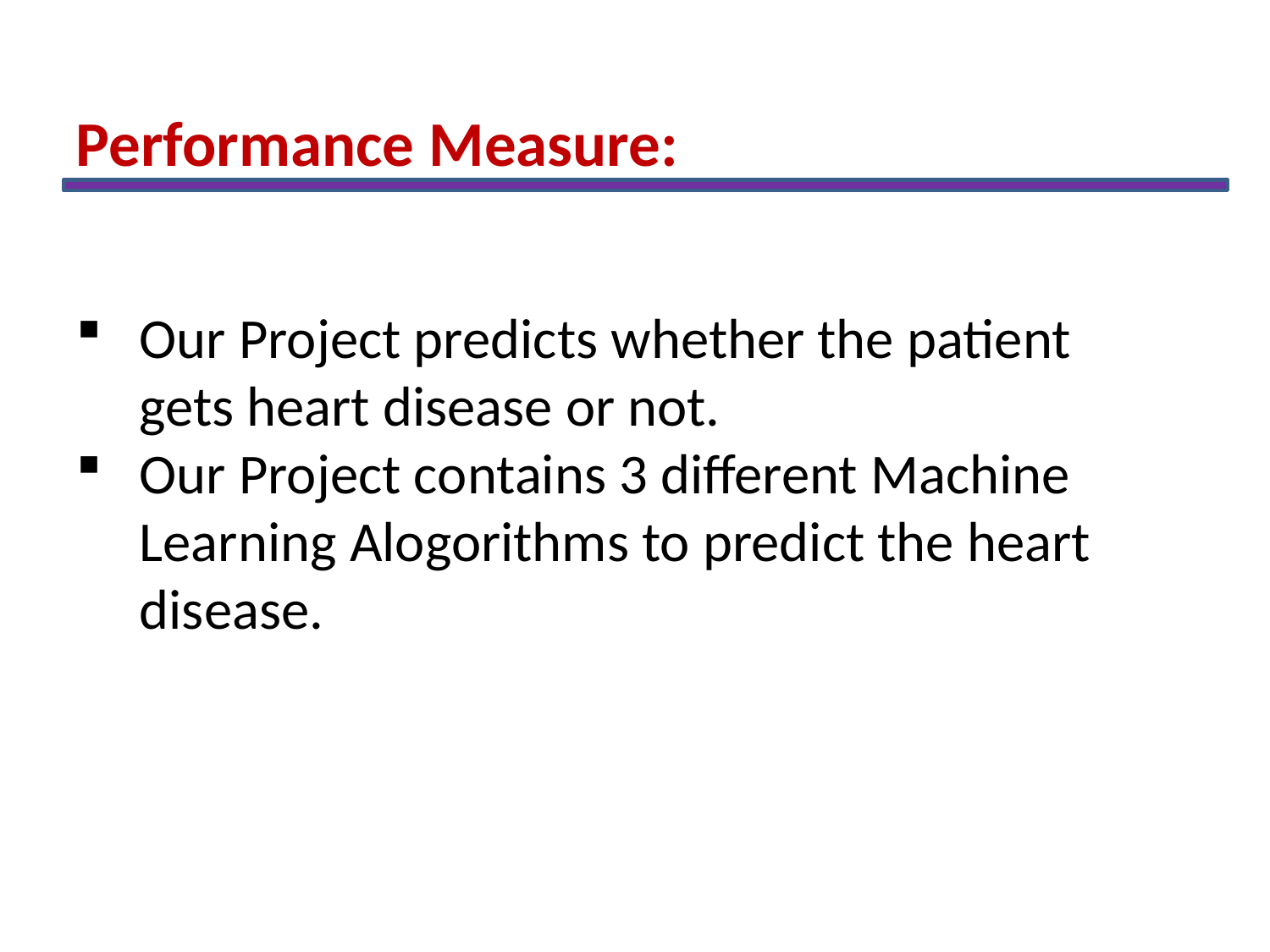

Performance Measure:

Our Project predicts whether the patient gets heart disease or not.
Our Project contains 3 different Machine Learning Alogorithms to predict the heart disease.